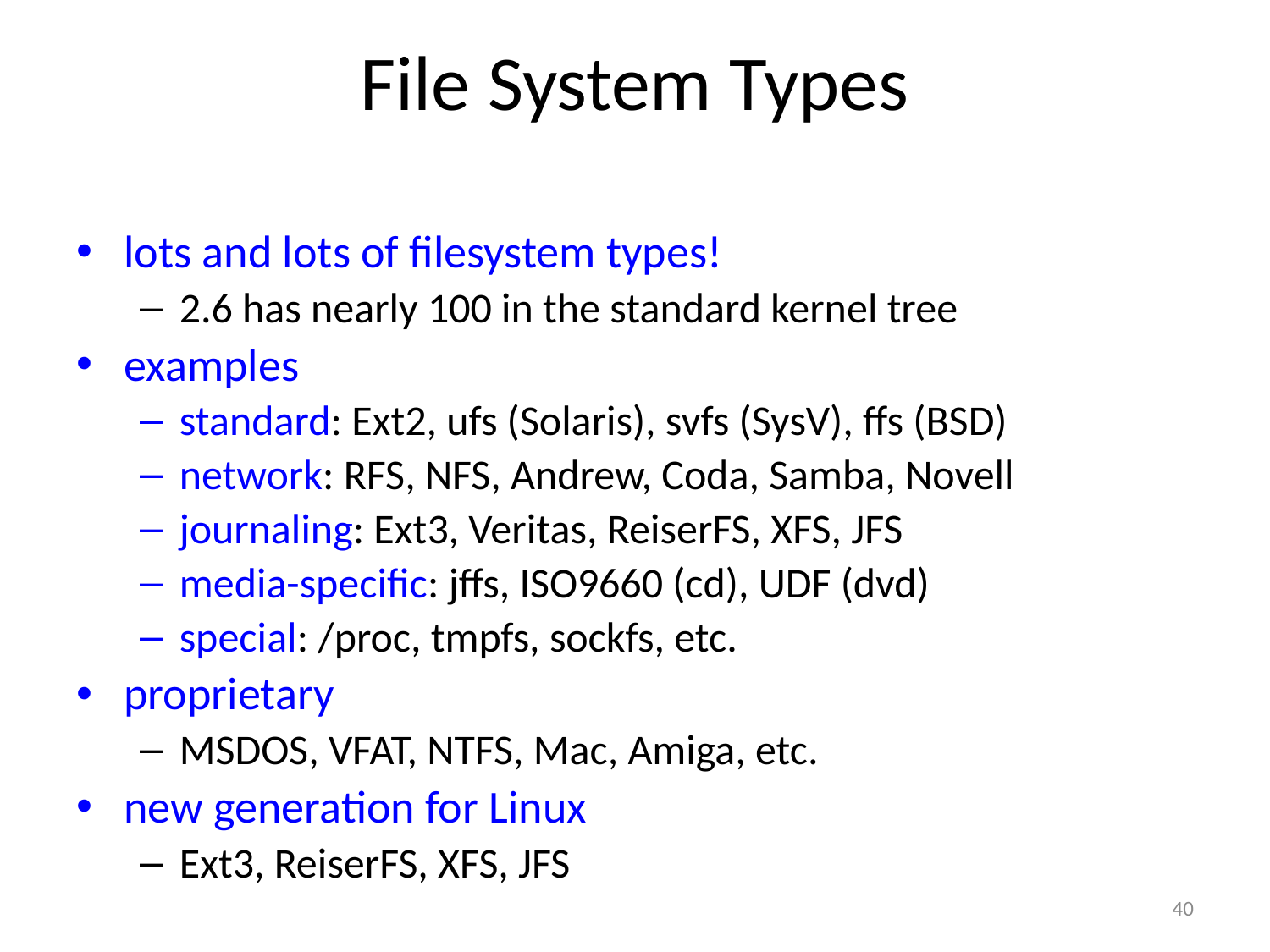

# File System Types
lots and lots of filesystem types!
2.6 has nearly 100 in the standard kernel tree
examples
standard: Ext2, ufs (Solaris), svfs (SysV), ffs (BSD)
network: RFS, NFS, Andrew, Coda, Samba, Novell
journaling: Ext3, Veritas, ReiserFS, XFS, JFS
media-specific: jffs, ISO9660 (cd), UDF (dvd)
special: /proc, tmpfs, sockfs, etc.
proprietary
MSDOS, VFAT, NTFS, Mac, Amiga, etc.
new generation for Linux
Ext3, ReiserFS, XFS, JFS
40